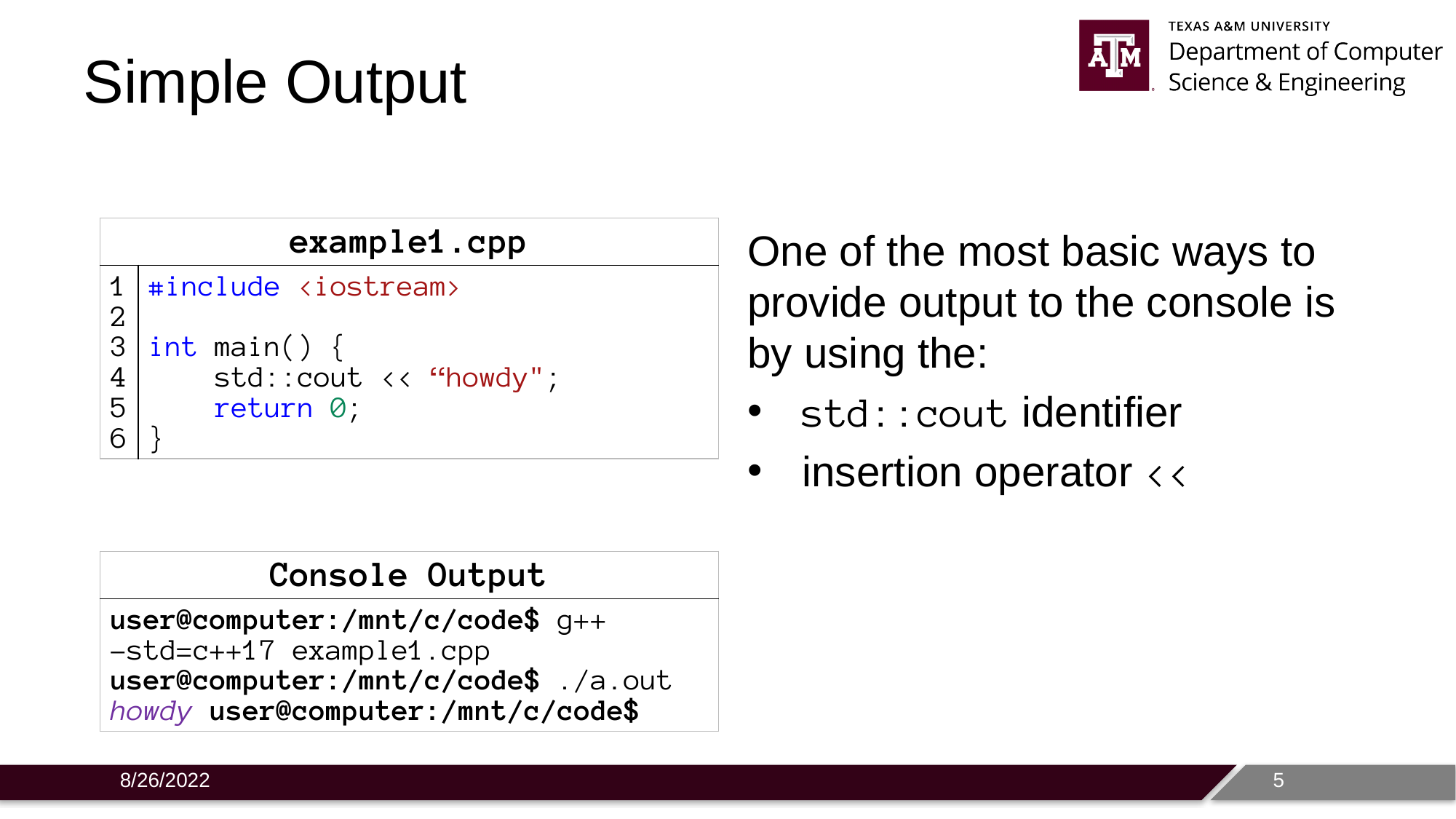

# Simple Output
| example1.cpp |  |
| --- | --- |
| 1 2 3 4 5 6 | #include <iostream>   int main() {     std::cout << “howdy";     return 0; } |
One of the most basic ways to provide output to the console is by using the:
std::cout identifier
insertion operator <<
| Console Output |
| --- |
| user@computer:/mnt/c/code$ g++ -std=c++17 example1.cpp user@computer:/mnt/c/code$ ./a.out howdy user@computer:/mnt/c/code$ |